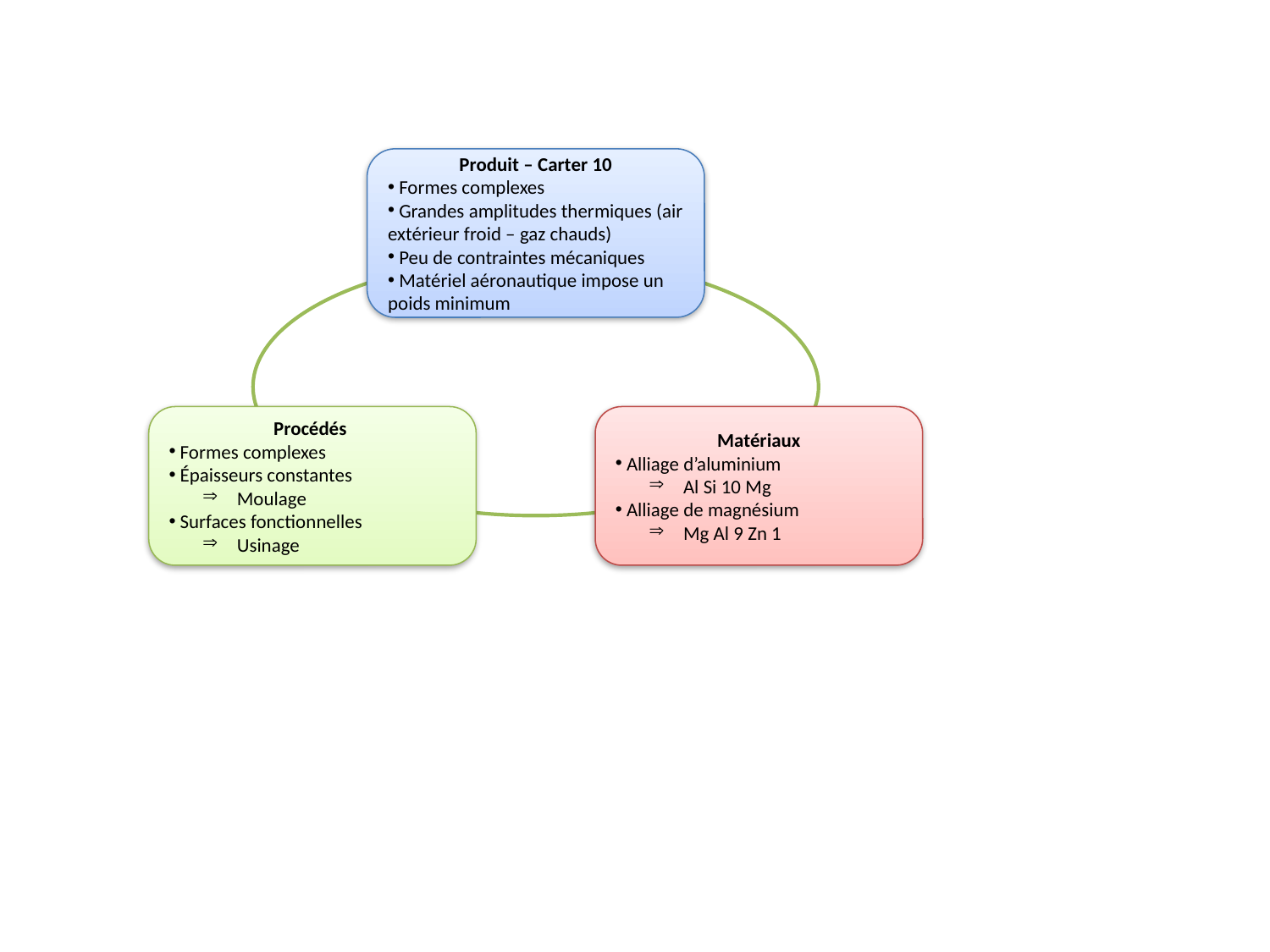

Produit – Carter 10
 Formes complexes
 Grandes amplitudes thermiques (air extérieur froid – gaz chauds)
 Peu de contraintes mécaniques
 Matériel aéronautique impose un poids minimum

Procédés
 Formes complexes
 Épaisseurs constantes
 Moulage
 Surfaces fonctionnelles
 Usinage
Matériaux
 Alliage d’aluminium
 Al Si 10 Mg
 Alliage de magnésium
 Mg Al 9 Zn 1